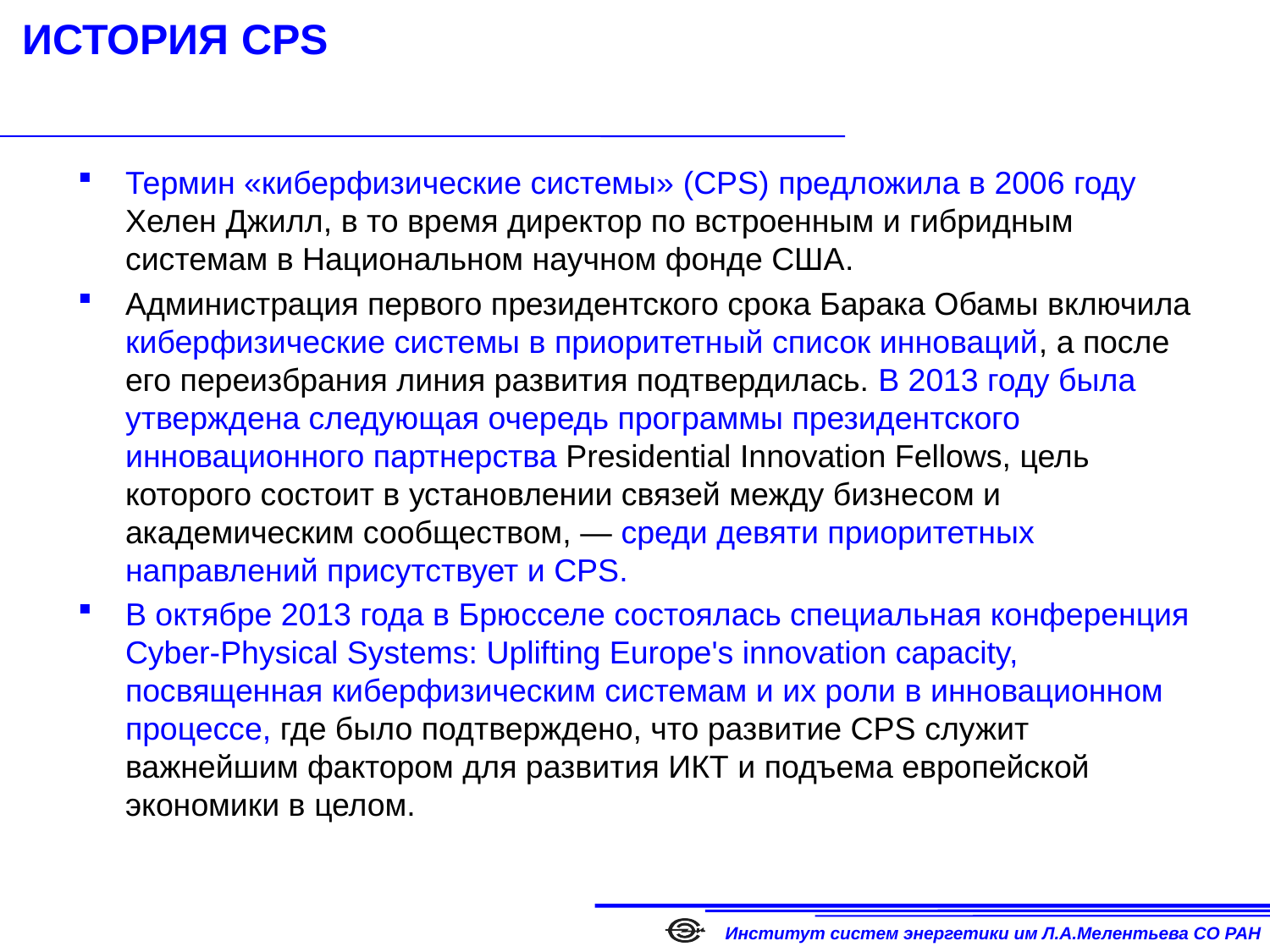

# ИСТОРИЯ СPS
Термин «киберфизические системы» (CPS) предложила в 2006 году Хелен Джилл, в то время директор по встроенным и гибридным системам в Национальном научном фонде США.
Администрация первого президентского срока Барака Обамы включила киберфизические системы в приоритетный список инноваций, а после его переизбрания линия развития подтвердилась. В 2013 году была утверждена следующая очередь программы президентского инновационного партнерства Presidential Innovation Fellows, цель которого состоит в установлении связей между бизнесом и академическим сообществом, — среди девяти приоритетных направлений присутствует и CPS.
В октябре 2013 года в Брюсселе состоялась специальная конференция Cyber-Physical Systems: Uplifting Europe's innovation capacity, посвященная киберфизическим системам и их роли в инновационном процессе, где было подтверждено, что развитие CPS служит важнейшим фактором для развития ИКТ и подъема европейской экономики в целом.